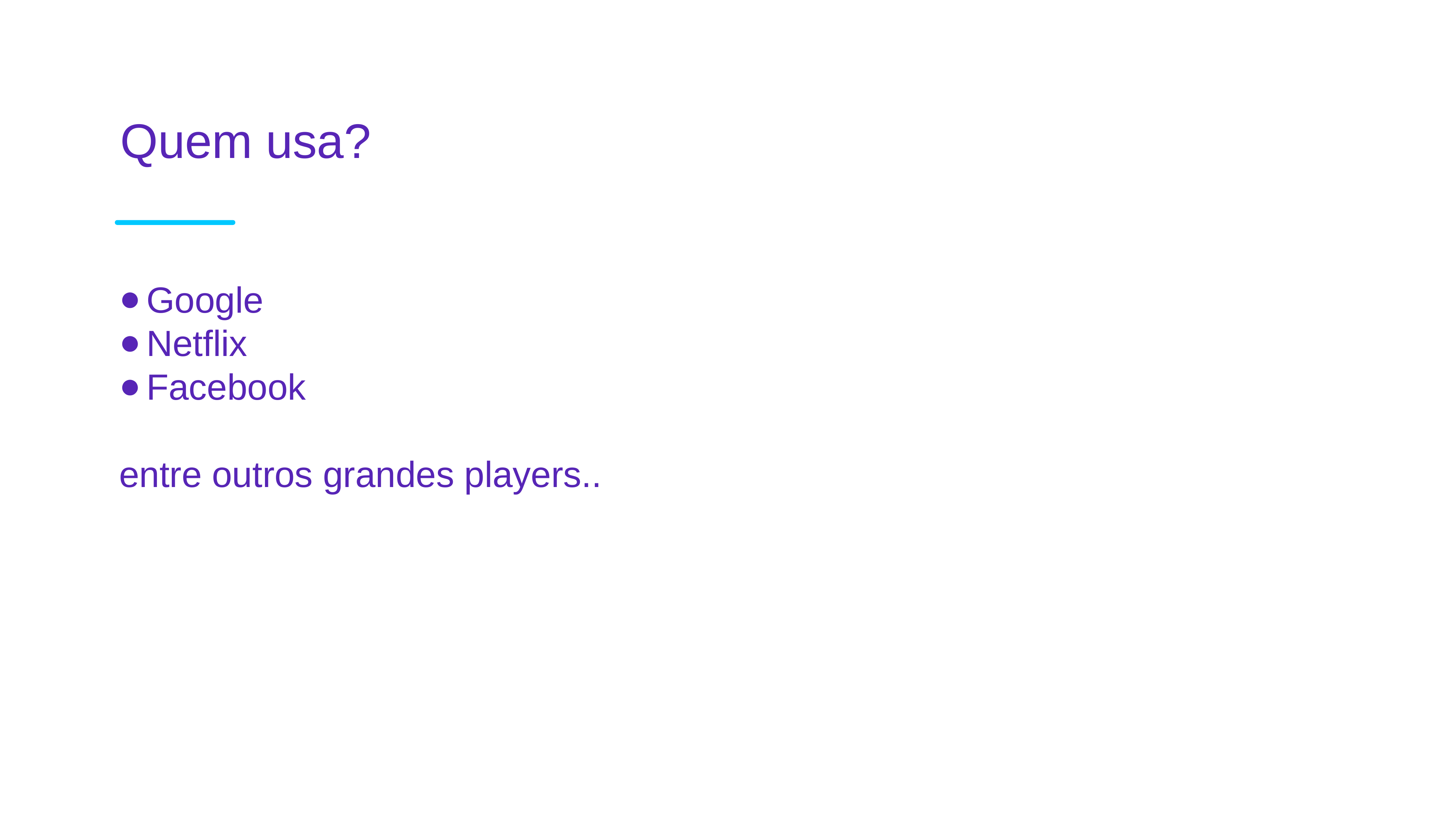

# Quem usa?
Google
Netflix
Facebook

entre outros grandes players..